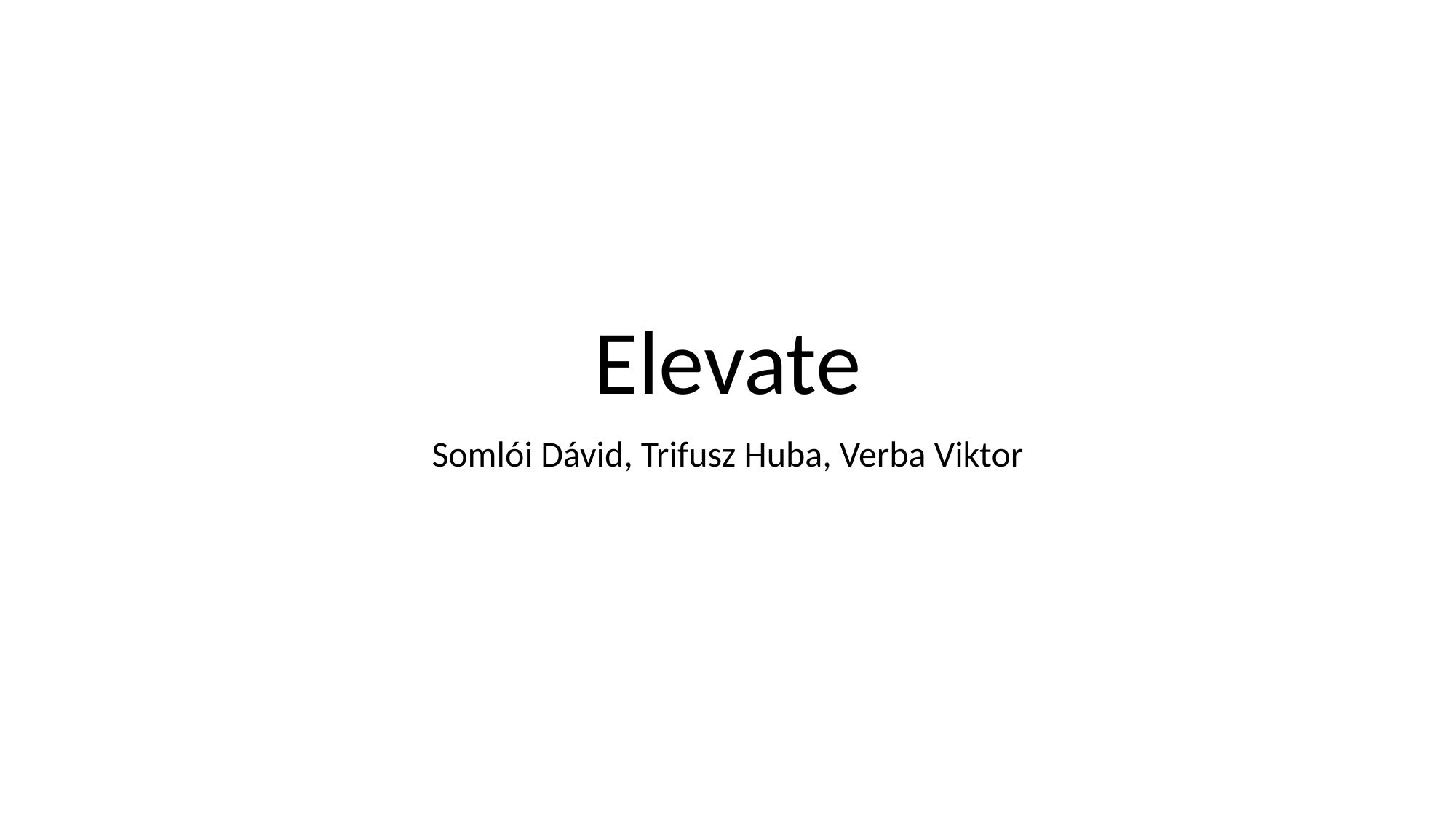

# Elevate
Somlói Dávid, Trifusz Huba, Verba Viktor